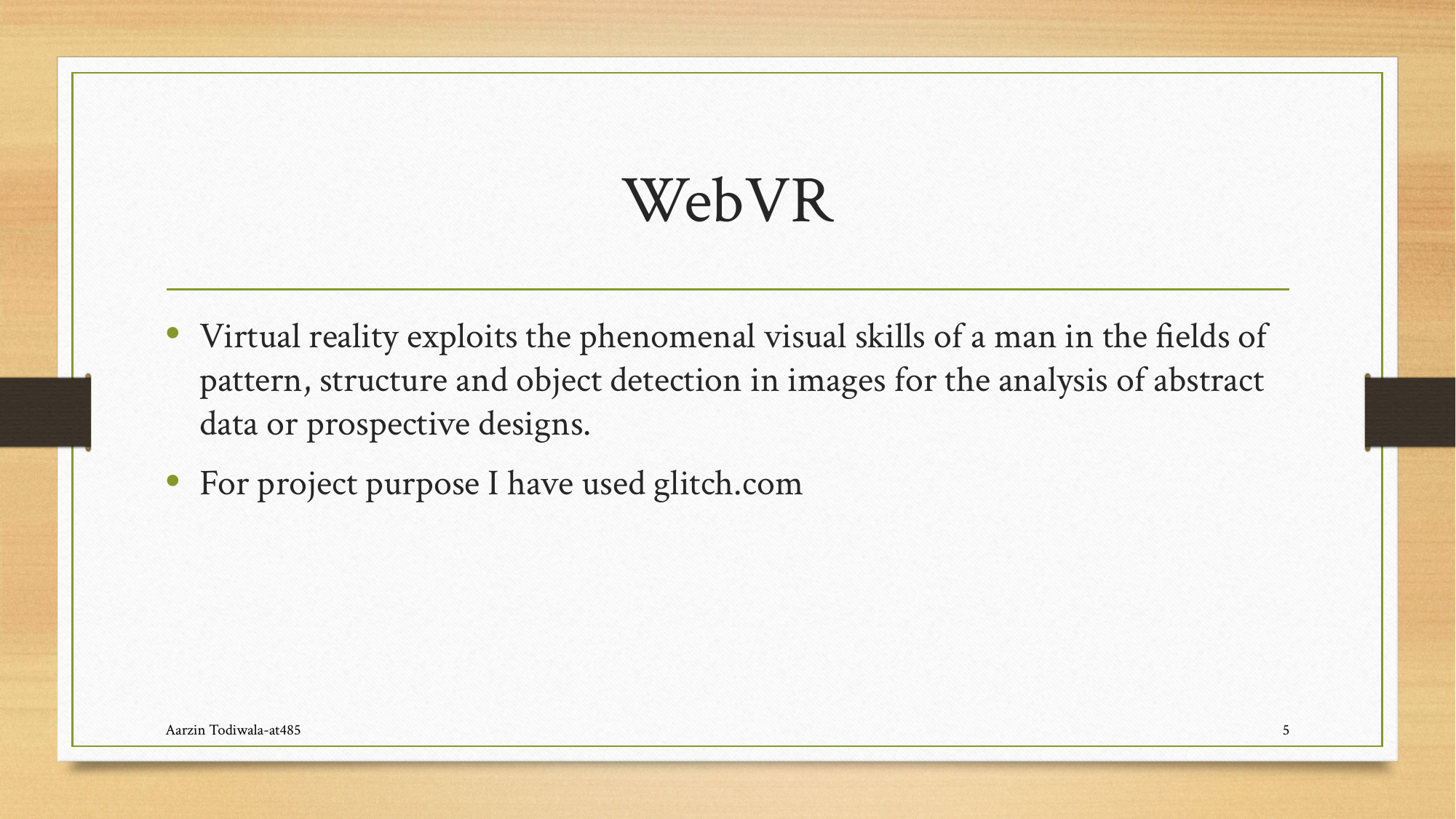

# WebVR
Virtual reality exploits the phenomenal visual skills of a man in the fields of pattern, structure and object detection in images for the analysis of abstract data or prospective designs.
For project purpose I have used glitch.com
Aarzin Todiwala-at485
5